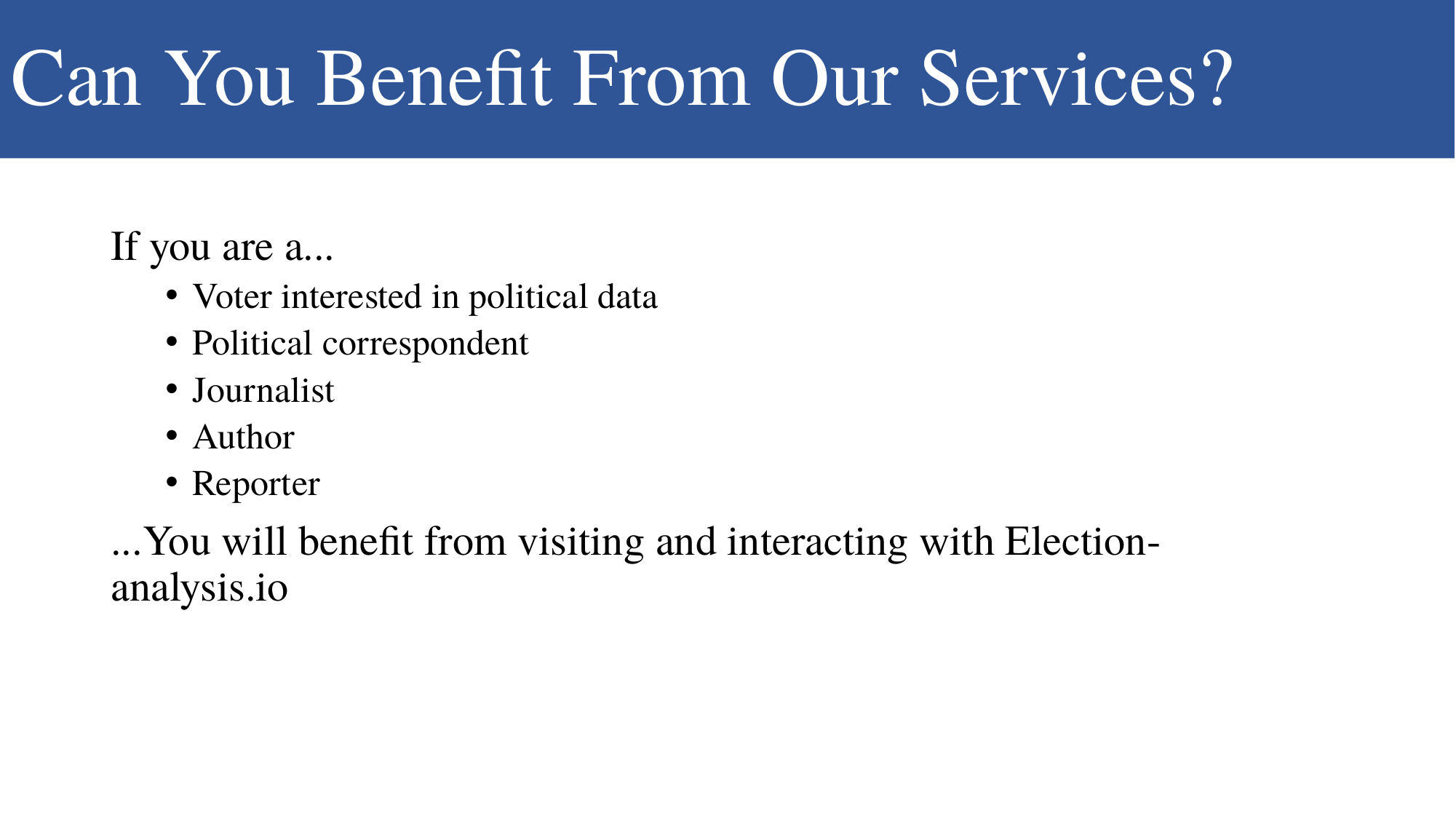

# Can You Benefit From Our Services?
If you are a...
Voter interested in political data
Political correspondent
Journalist
Author
Reporter
...You will benefit from visiting and interacting with Election-analysis.io